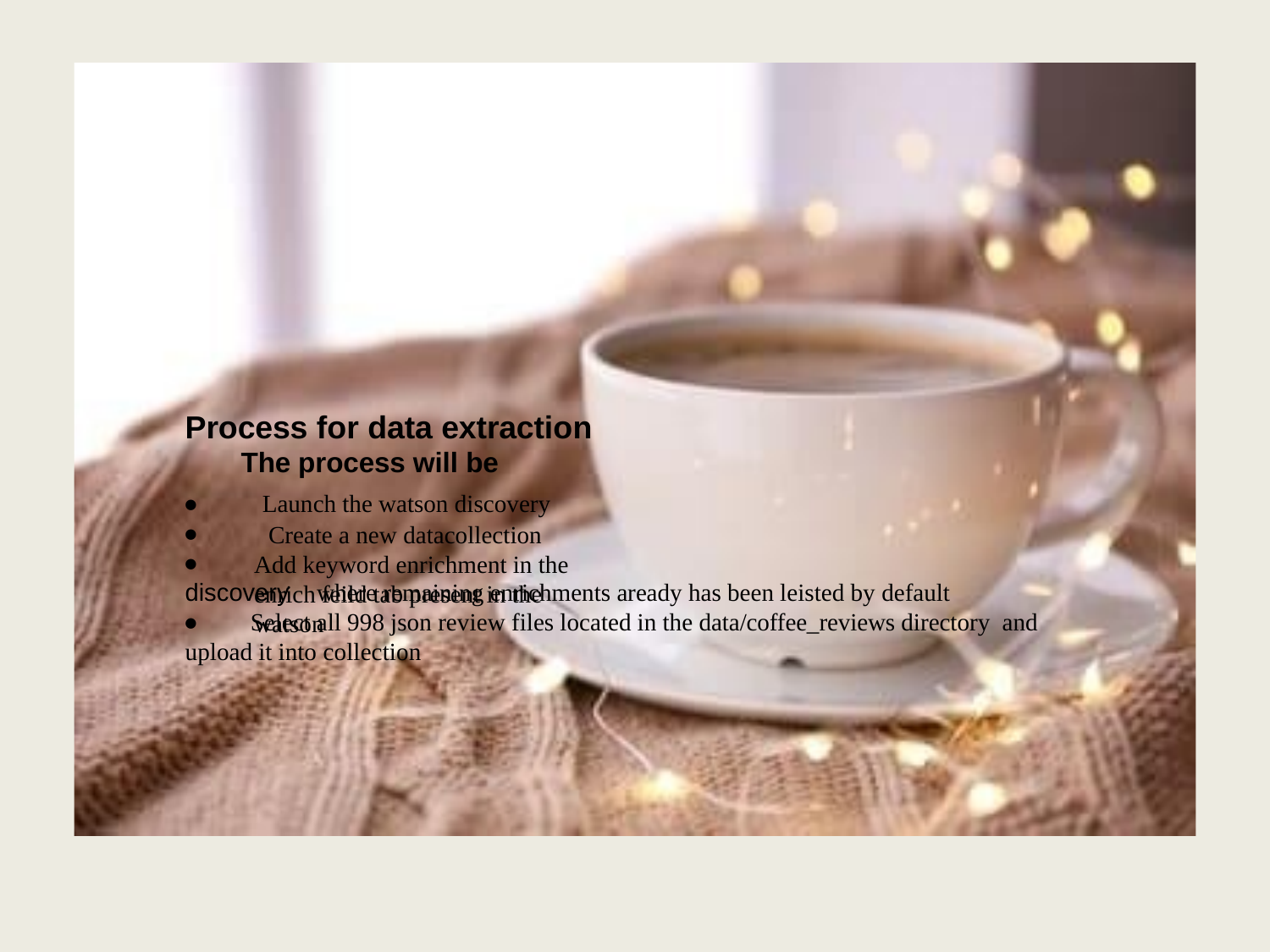

# Process for data extraction The process will be
Launch the watson discovery
 Create a new datacollection
Add keyword enrichment in the enrich feild tab present in the watson
⦁
⦁
⦁
discovery
where remaining enrichments aready has been leisted by default
⦁	Select all 998 json review files located in the data/coffee_reviews directory  and upload it into collection